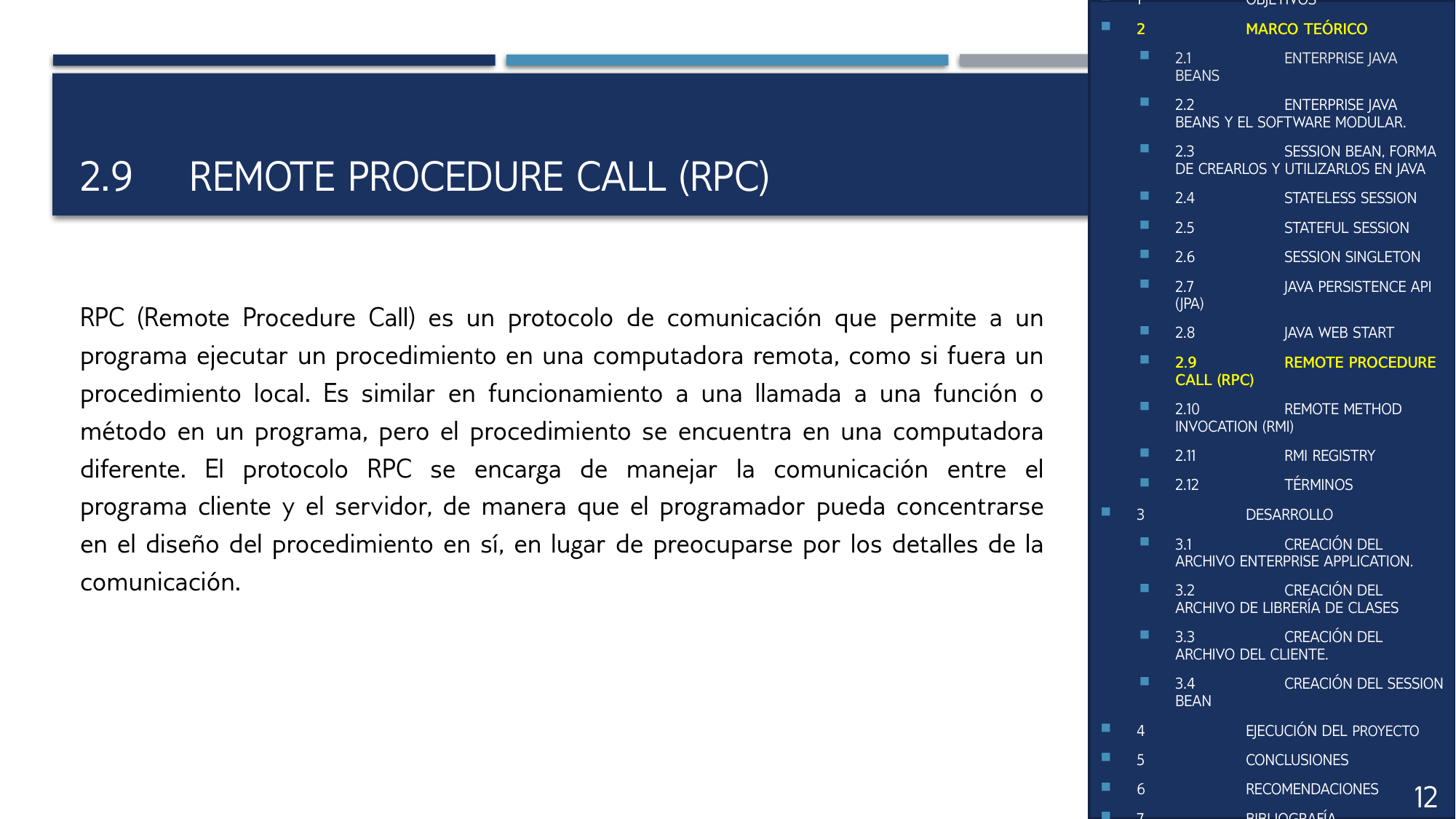

1	OBJETIVOS
2	MARCO TEÓRICO
2.1	ENTERPRISE JAVA BEANS
2.2	ENTERPRISE JAVA BEANS Y EL SOFTWARE MODULAR.
2.3	SESSION BEAN, FORMA DE CREARLOS Y UTILIZARLOS EN JAVA
2.4	STATELESS SESSION
2.5	STATEFUL SESSION
2.6	SESSION SINGLETON
2.7	JAVA PERSISTENCE API (JPA)
2.8	JAVA WEB START
2.9	REMOTE PROCEDURE CALL (RPC)
2.10	REMOTE METHOD INVOCATION (RMI)
2.11	RMI REGISTRY
2.12	TÉRMINOS
3	DESARROLLO
3.1	CREACIÓN DEL ARCHIVO ENTERPRISE APPLICATION.
3.2	CREACIÓN DEL ARCHIVO DE LIBRERÍA DE CLASES
3.3	CREACIÓN DEL ARCHIVO DEL CLIENTE.
3.4	CREACIÓN DEL SESSION BEAN
4	EJECUCIÓN DEL PROYECTO
5	CONCLUSIONES
6	RECOMENDACIONES
7	BIBLIOGRAFÍA
12
# 2.9 	REMOTE PROCEDURE CALL (RPC)
RPC (Remote Procedure Call) es un protocolo de comunicación que permite a un programa ejecutar un procedimiento en una computadora remota, como si fuera un procedimiento local. Es similar en funcionamiento a una llamada a una función o método en un programa, pero el procedimiento se encuentra en una computadora diferente. El protocolo RPC se encarga de manejar la comunicación entre el programa cliente y el servidor, de manera que el programador pueda concentrarse en el diseño del procedimiento en sí, en lugar de preocuparse por los detalles de la comunicación.
9
8
6